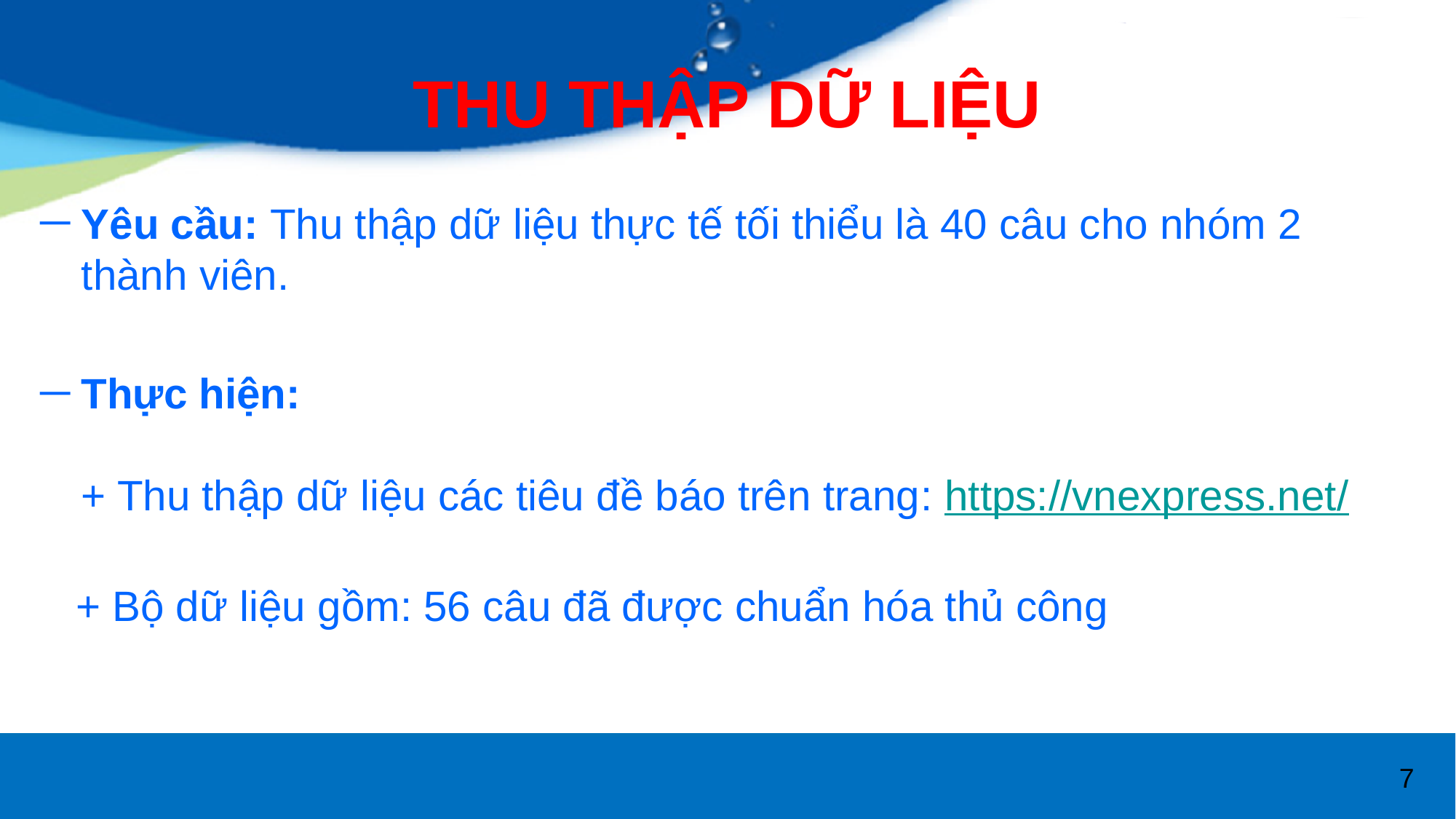

# THU THẬP DỮ LIỆU
Yêu cầu: Thu thập dữ liệu thực tế tối thiểu là 40 câu cho nhóm 2 thành viên.

Thực hiện:
+ Thu thập dữ liệu các tiêu đề báo trên trang: https://vnexpress.net/
   + Bộ dữ liệu gồm: 56 câu đã được chuẩn hóa thủ công